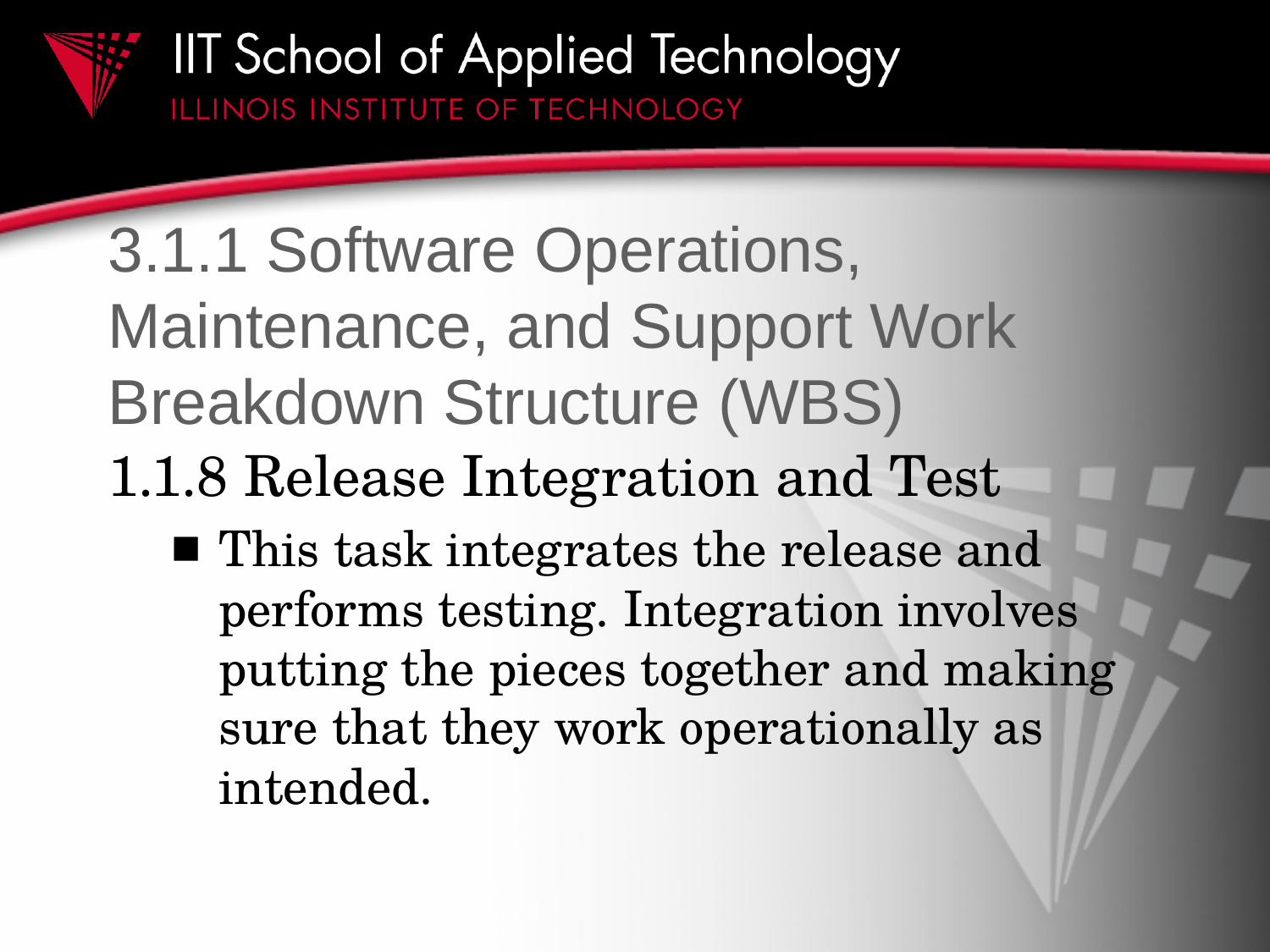

# 3.1.1 Software Operations, Maintenance, and Support Work Breakdown Structure (WBS)
1.1.8 Release Integration and Test
This task integrates the release and performs testing. Integration involves putting the pieces together and making sure that they work operationally as intended.